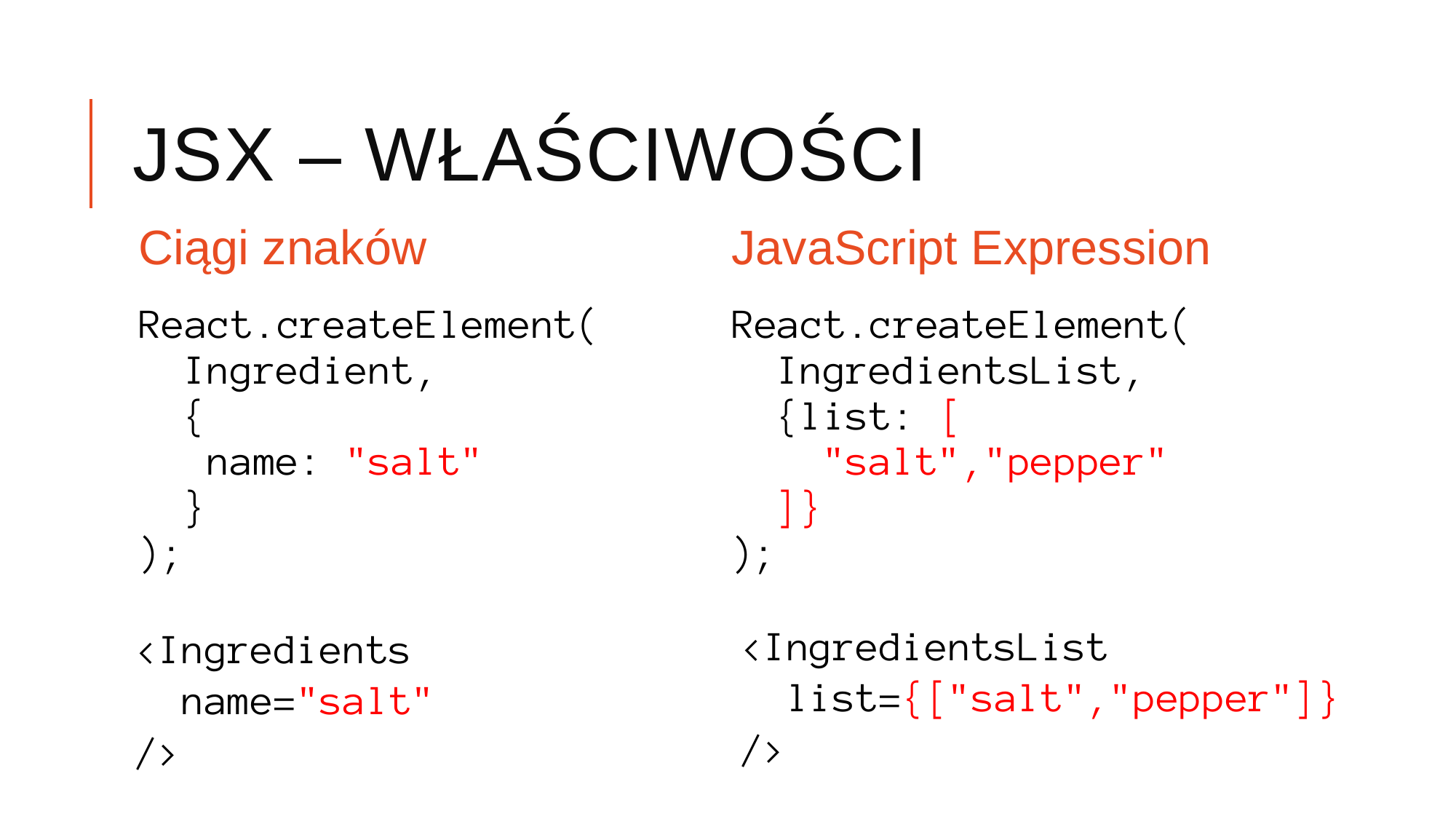

# JSX – Właściwości
Ciągi znaków
JavaScript Expression
React.createElement(
  Ingredient,
  {
   name: "salt"
  }
);
React.createElement(
  IngredientsList,
  {list: [
    "salt","pepper"
  ]}
);
<IngredientsList
  list={["salt","pepper"]}
/>
<Ingredients
  name="salt"
/>